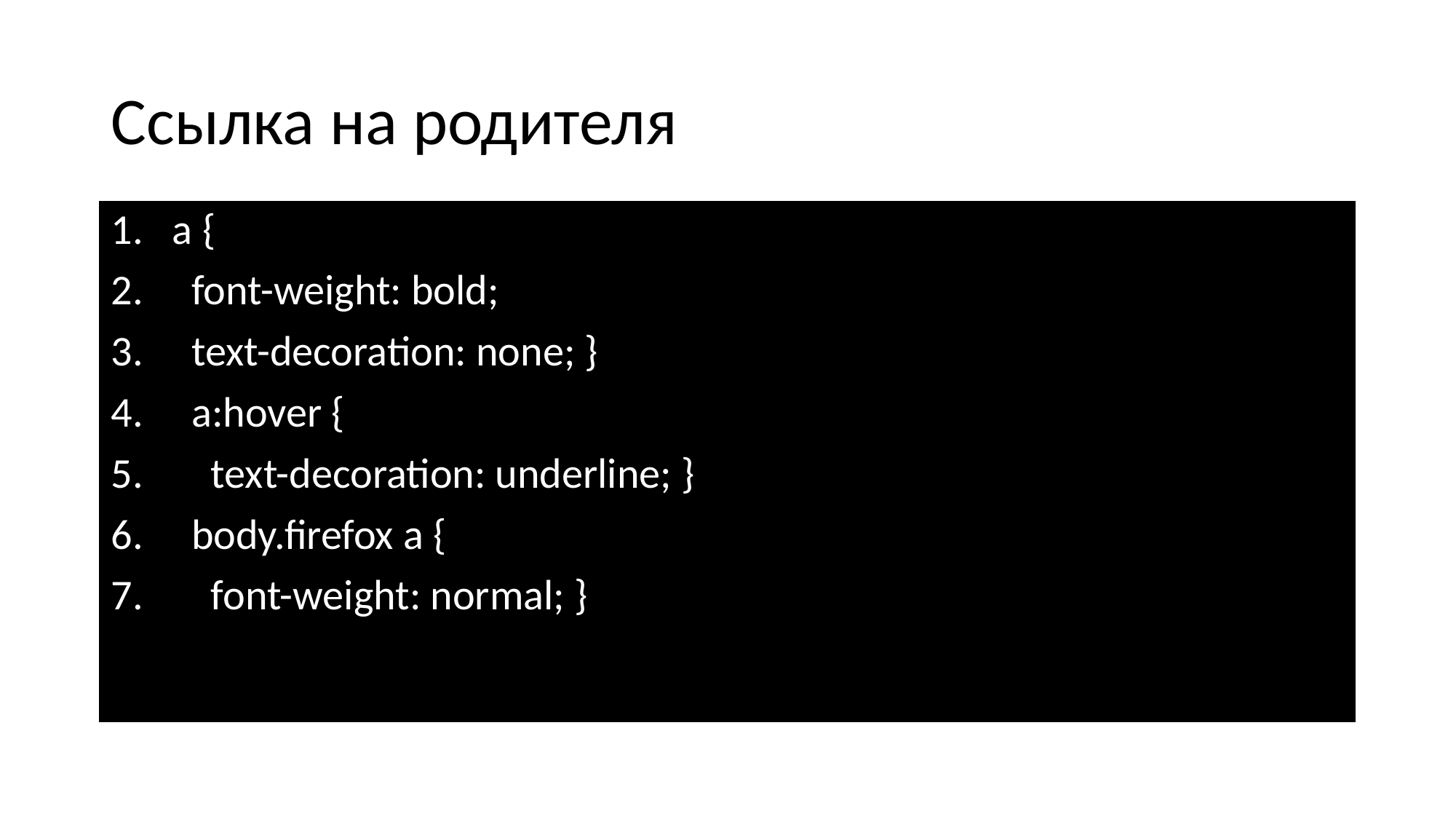

# Ссылка на родителя
a {
  font-weight: bold;
  text-decoration: none; }
  a:hover {
    text-decoration: underline; }
  body.firefox a {
    font-weight: normal; }